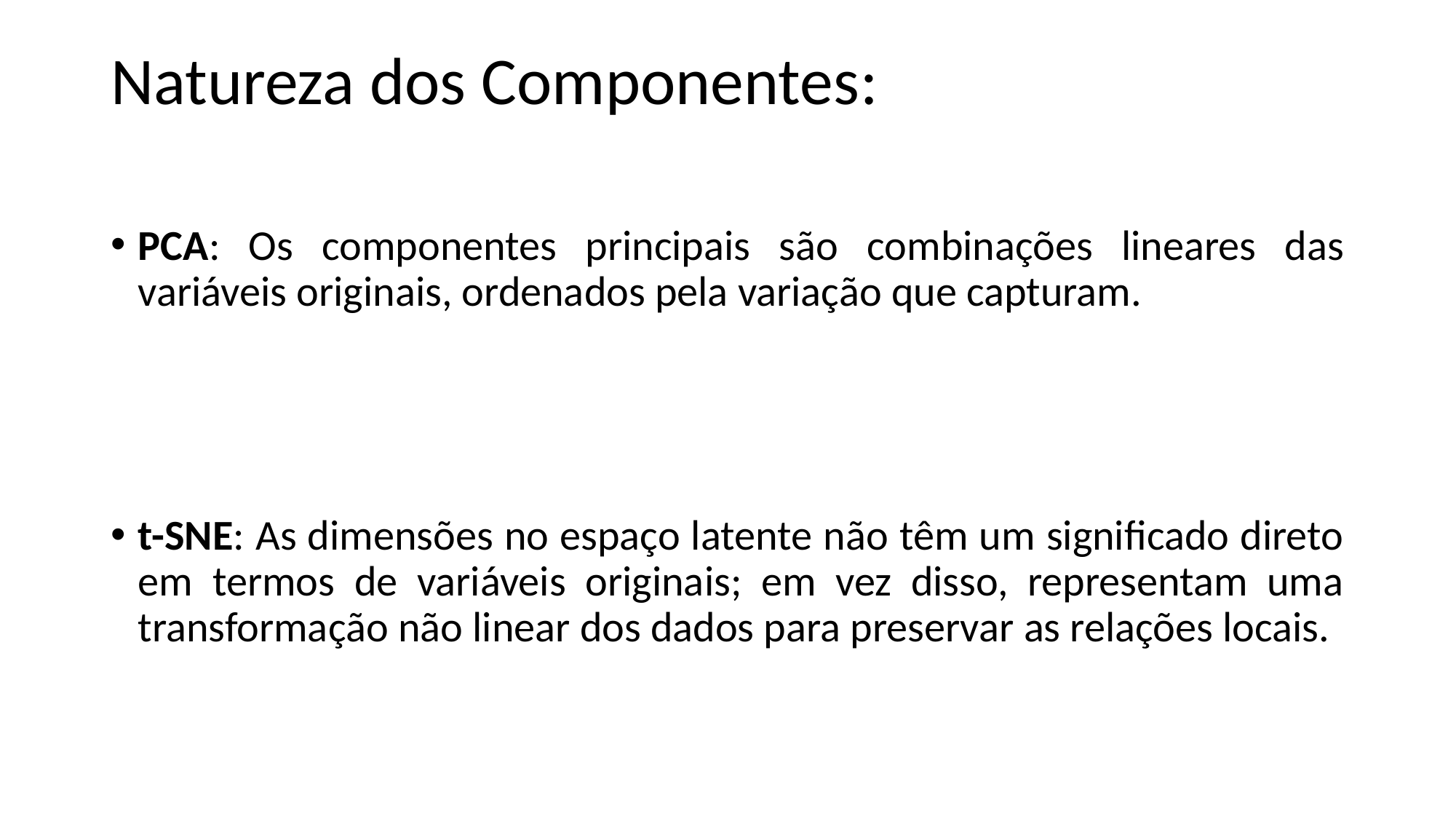

# Natureza dos Componentes:
PCA: Os componentes principais são combinações lineares das variáveis originais, ordenados pela variação que capturam.

t-SNE: As dimensões no espaço latente não têm um significado direto em termos de variáveis originais; em vez disso, representam uma transformação não linear dos dados para preservar as relações locais.